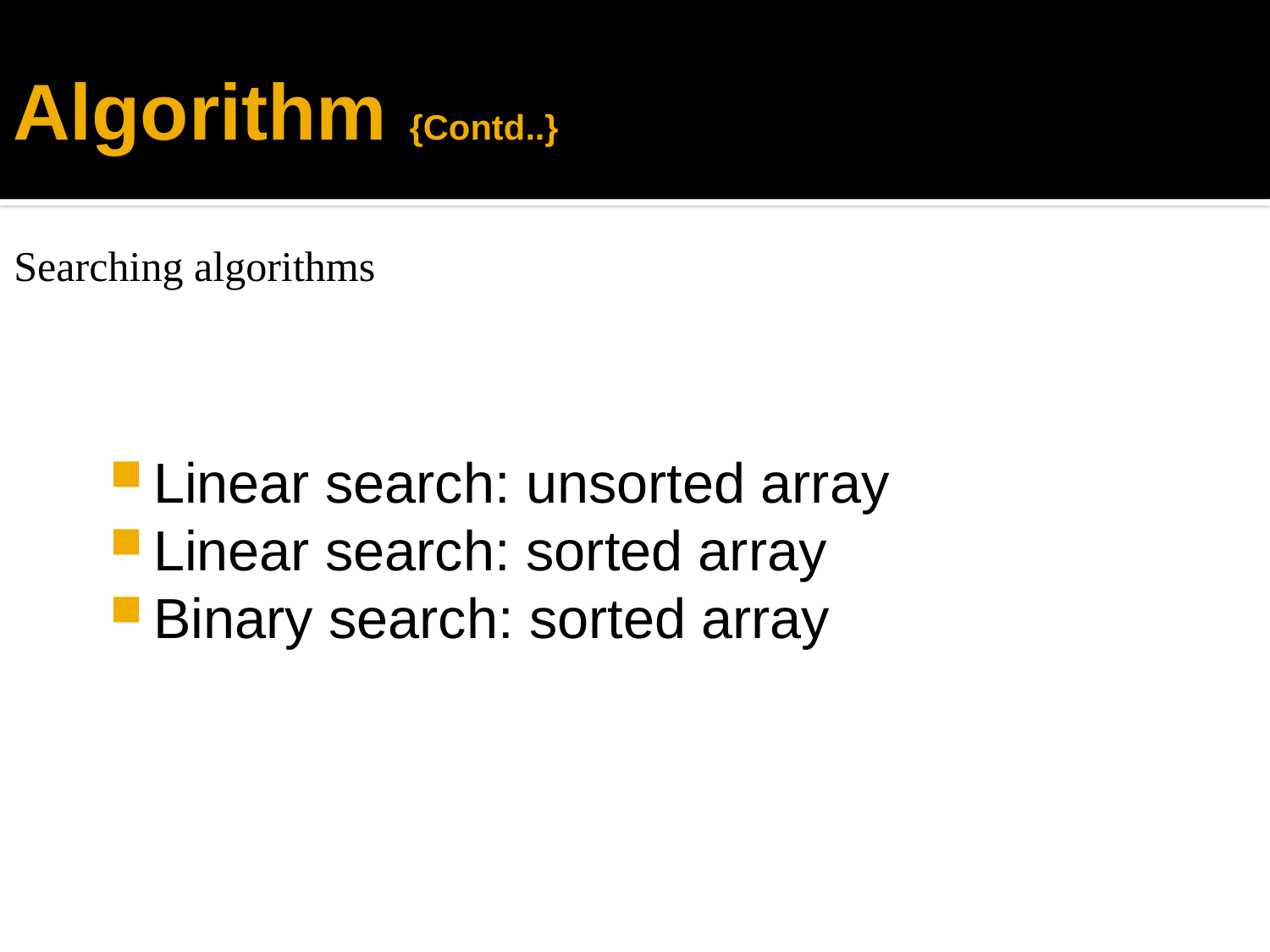

# Algorithm {Contd..}
Searching algorithms
Linear search: unsorted array
Linear search: sorted array
Binary search: sorted array